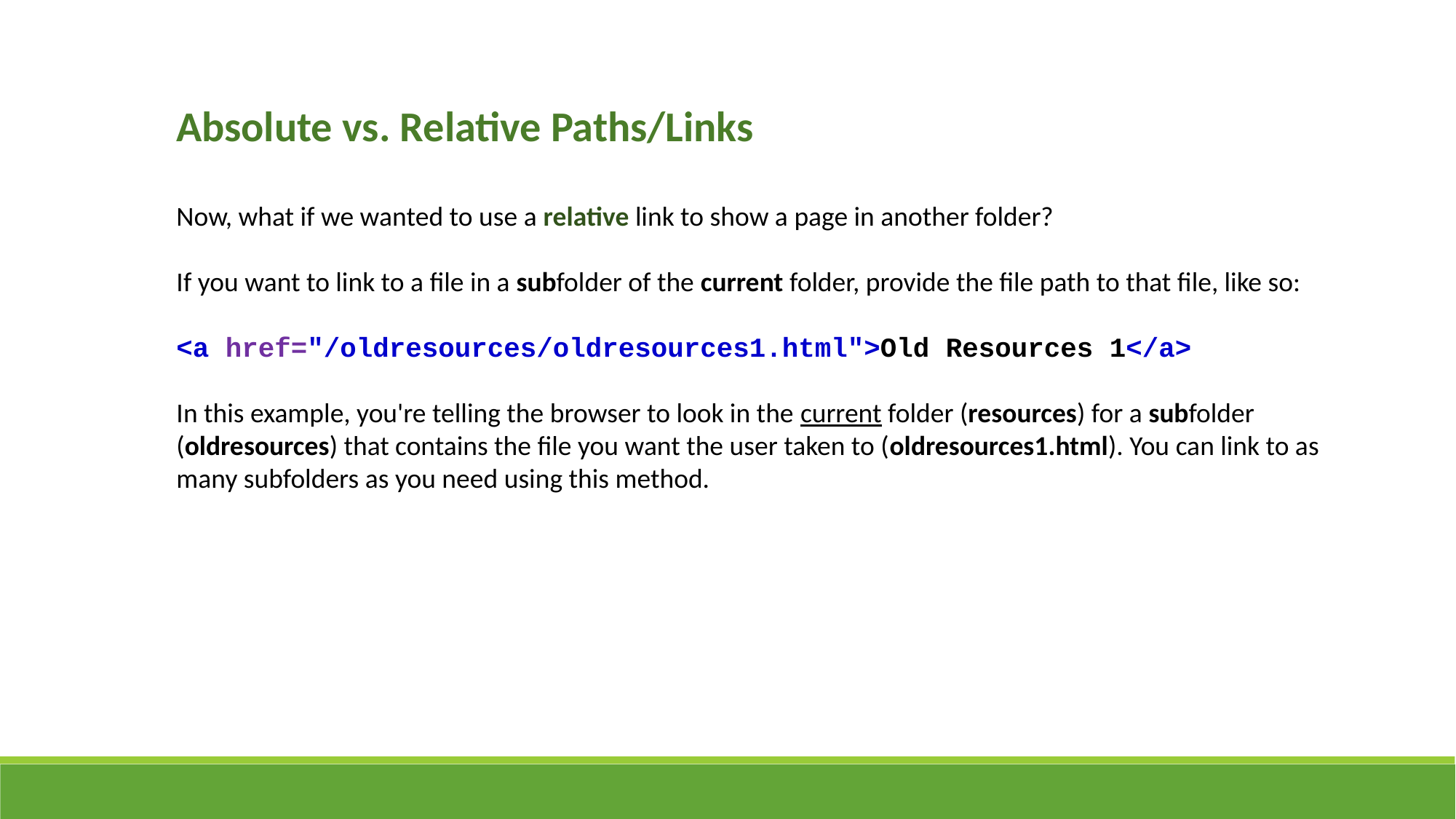

Absolute vs. Relative Paths/Links
Now, what if we wanted to use a relative link to show a page in another folder?

If you want to link to a file in a subfolder of the current folder, provide the file path to that file, like so:

<a href="/oldresources/oldresources1.html">Old Resources 1</a>

In this example, you're telling the browser to look in the current folder (resources) for a subfolder (oldresources) that contains the file you want the user taken to (oldresources1.html). You can link to as many subfolders as you need using this method.